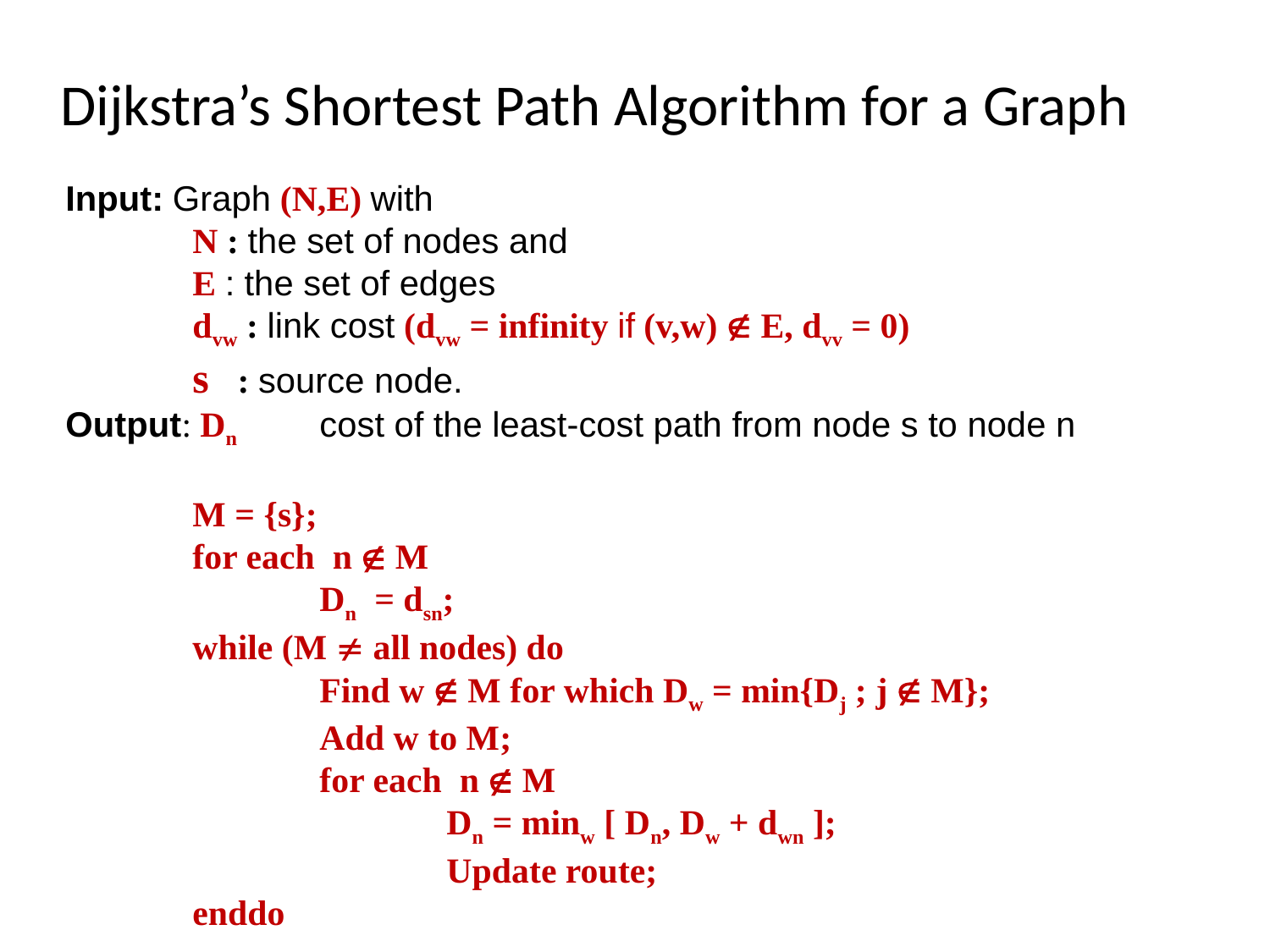

# Dijkstra’s Shortest Path Algorithm for a Graph
Input: Graph (N,E) with
	N : the set of nodes and
	E : the set of edges
	dvw : link cost (dvw = infinity if (v,w) ∉ E, dvv = 0)
	s   : source node.
Output: Dn   	cost of the least-cost path from node s to node n

	M = {s};
	for each  n ∉ M
		Dn  = dsn;
	while (M ≠ all nodes) do
		Find w ∉ M for which Dw = min{Dj ; j ∉ M};
		Add w to M;
		for each  n ∉ M
			Dn = minw [ Dn, Dw + dwn ];
			Update route;
	enddo